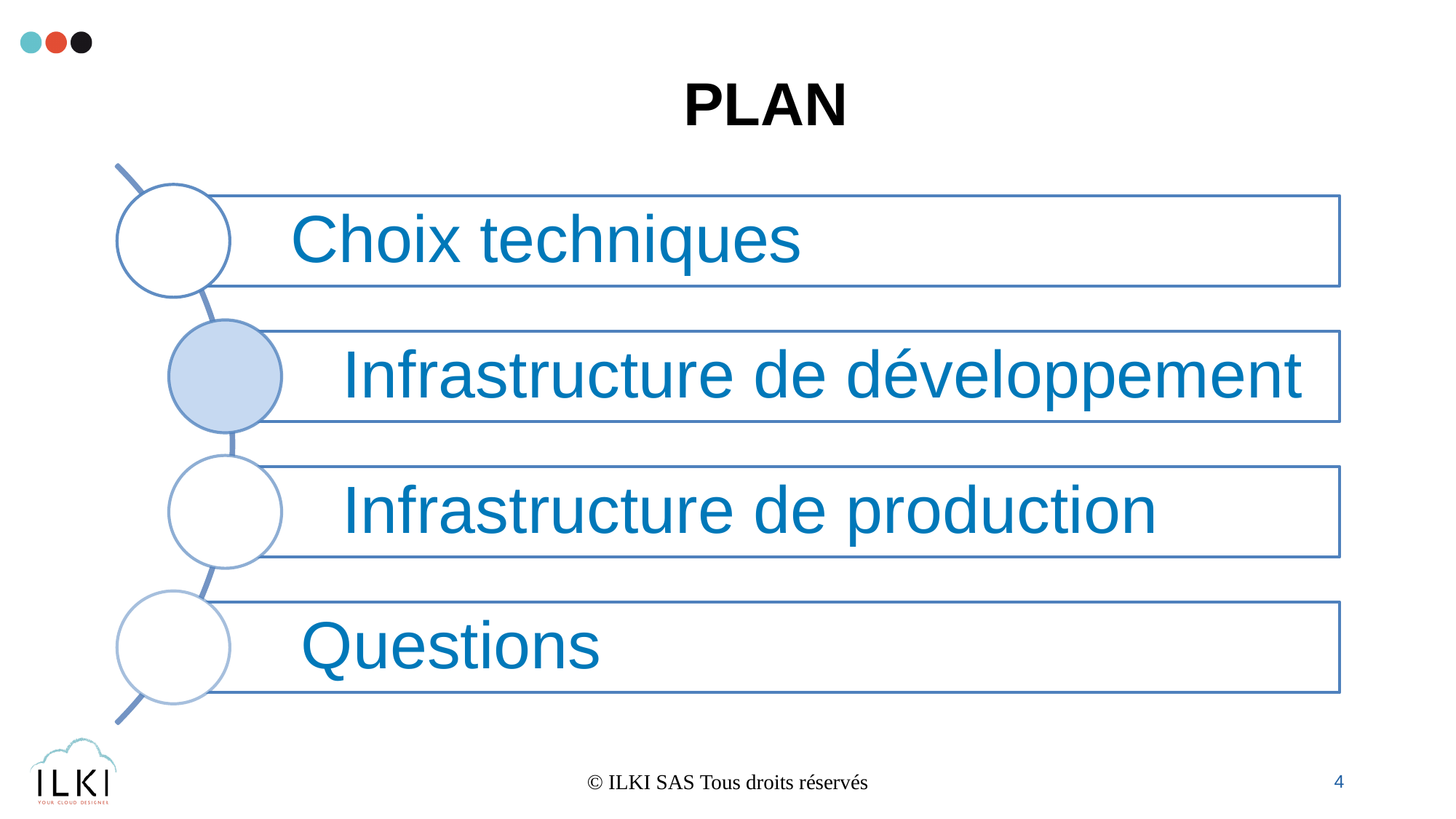

# PLAN
    Choix techniques
    Infrastructure de développement
    Infrastructure de production
     Questions
© ILKI SAS Tous droits réservés
4